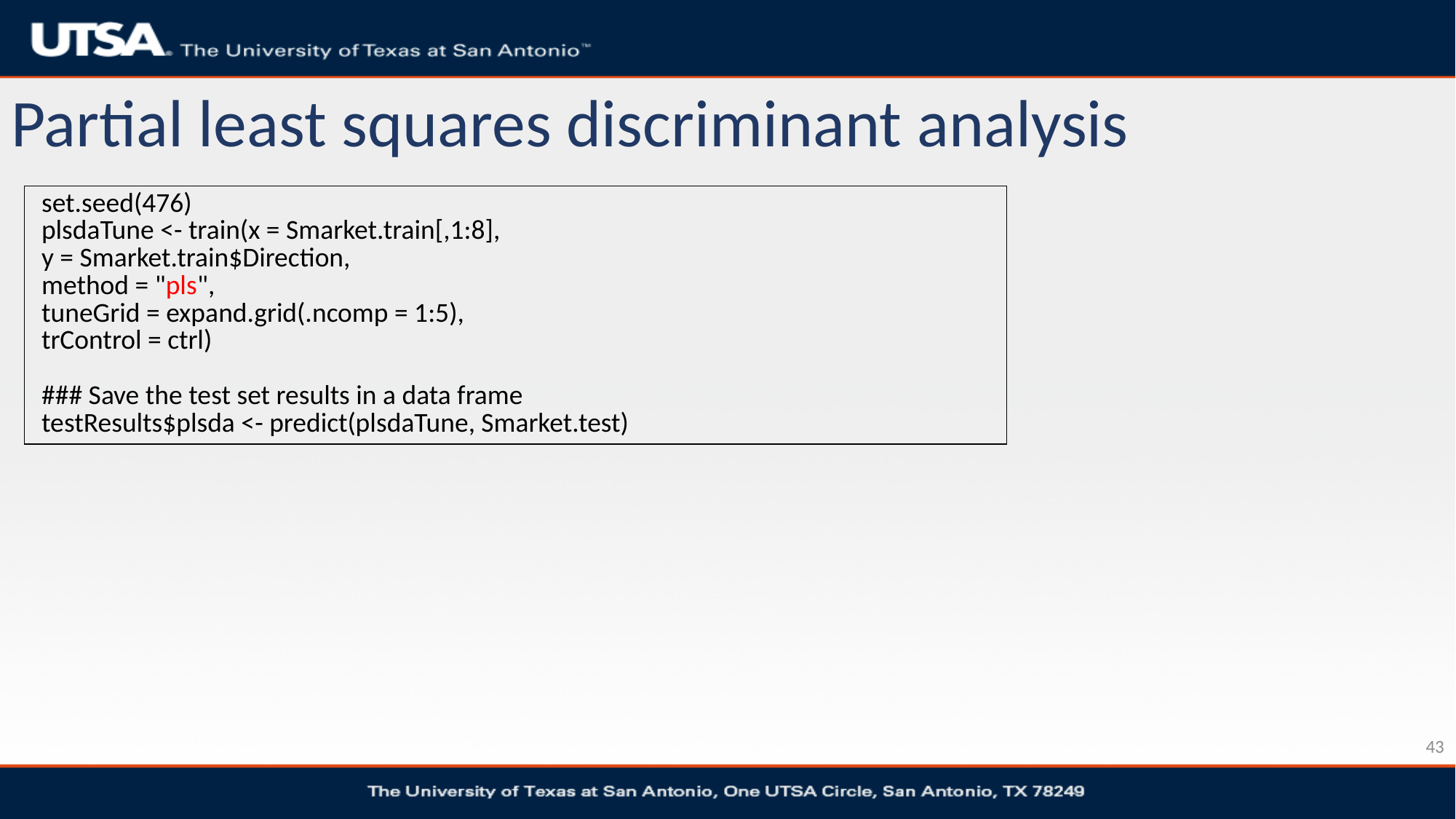

# Partial least squares discriminant analysis
| set.seed(476) plsdaTune <- train(x = Smarket.train[,1:8], y = Smarket.train$Direction, method = "pls", tuneGrid = expand.grid(.ncomp = 1:5), trControl = ctrl) ### Save the test set results in a data frame testResults$plsda <- predict(plsdaTune, Smarket.test) |
| --- |
43